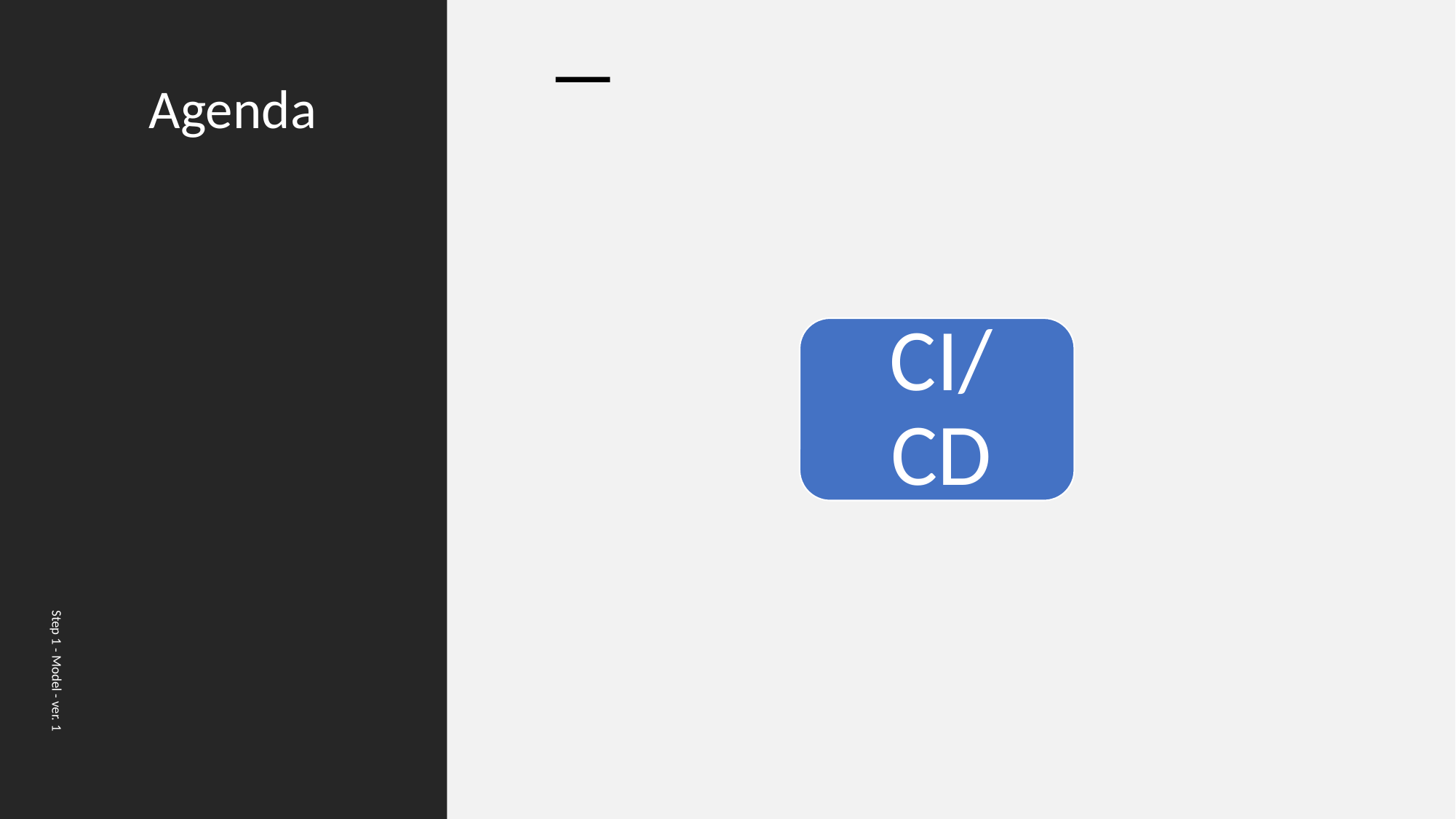

# Agenda

CI/CD
Step 1 - Model - ver. 1